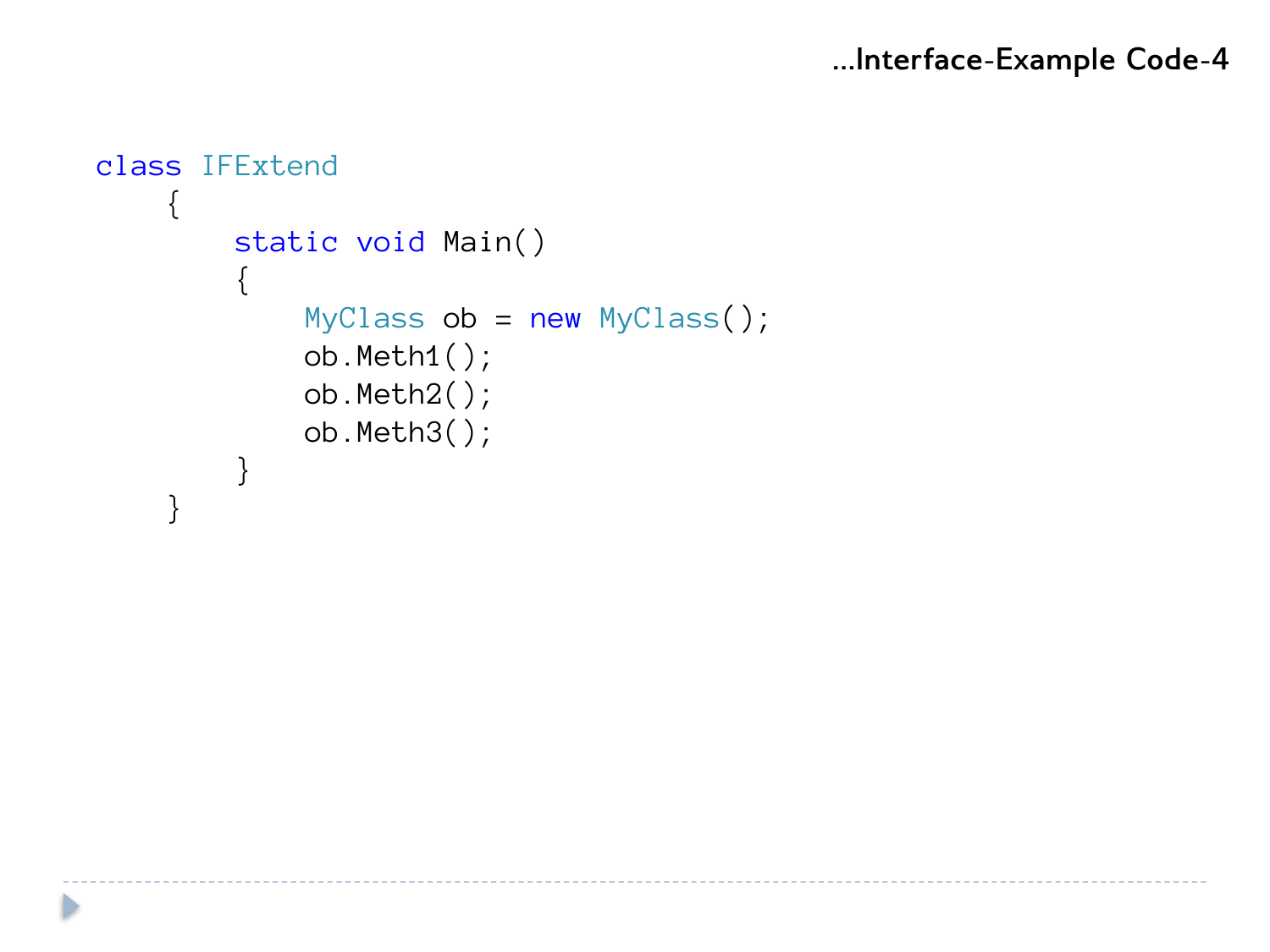

…Interface-Example Code-4
class IFExtend
    {
        static void Main()
        {
            MyClass ob = new MyClass();
            ob.Meth1();
            ob.Meth2();
            ob.Meth3();
        }
    }